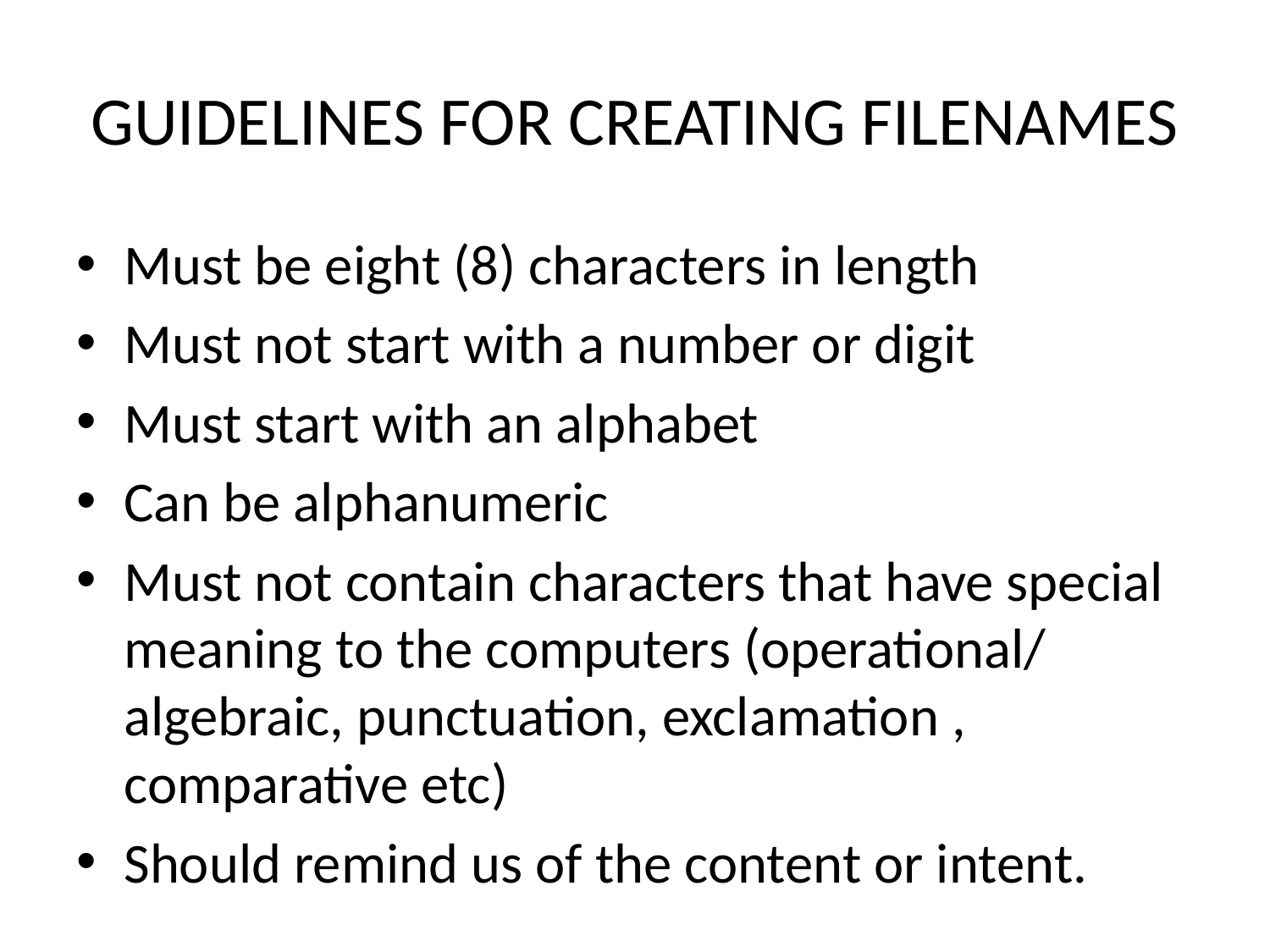

# GUIDELINES FOR CREATING FILENAMES
Must be eight (8) characters in length
Must not start with a number or digit
Must start with an alphabet
Can be alphanumeric
Must not contain characters that have special meaning to the computers (operational/ algebraic, punctuation, exclamation , comparative etc)
Should remind us of the content or intent.